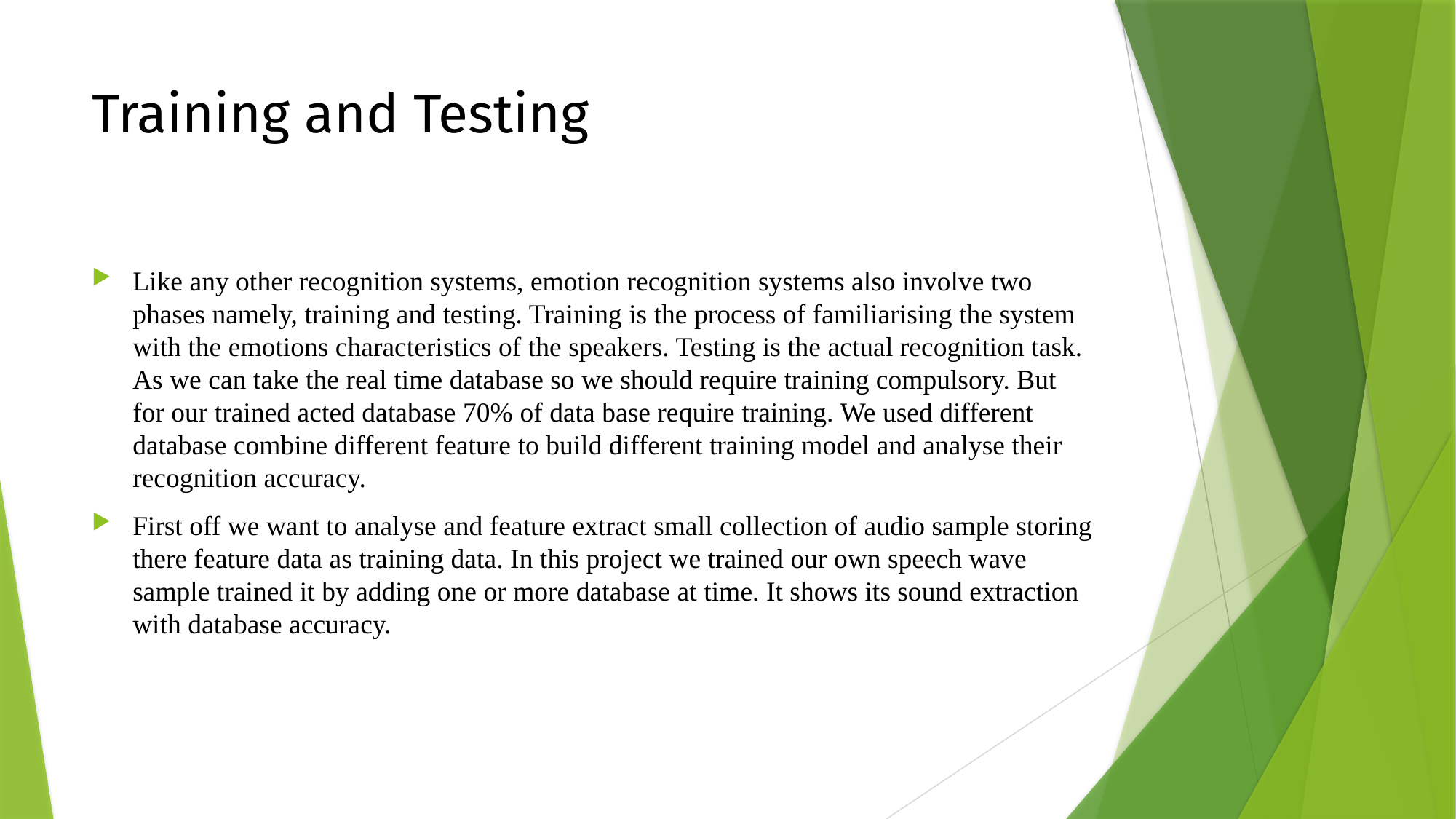

# Training and Testing
Like any other recognition systems, emotion recognition systems also involve two phases namely, training and testing. Training is the process of familiarising the system with the emotions characteristics of the speakers. Testing is the actual recognition task. As we can take the real time database so we should require training compulsory. But for our trained acted database 70% of data base require training. We used different database combine different feature to build different training model and analyse their recognition accuracy.
First off we want to analyse and feature extract small collection of audio sample storing there feature data as training data. In this project we trained our own speech wave sample trained it by adding one or more database at time. It shows its sound extraction with database accuracy.